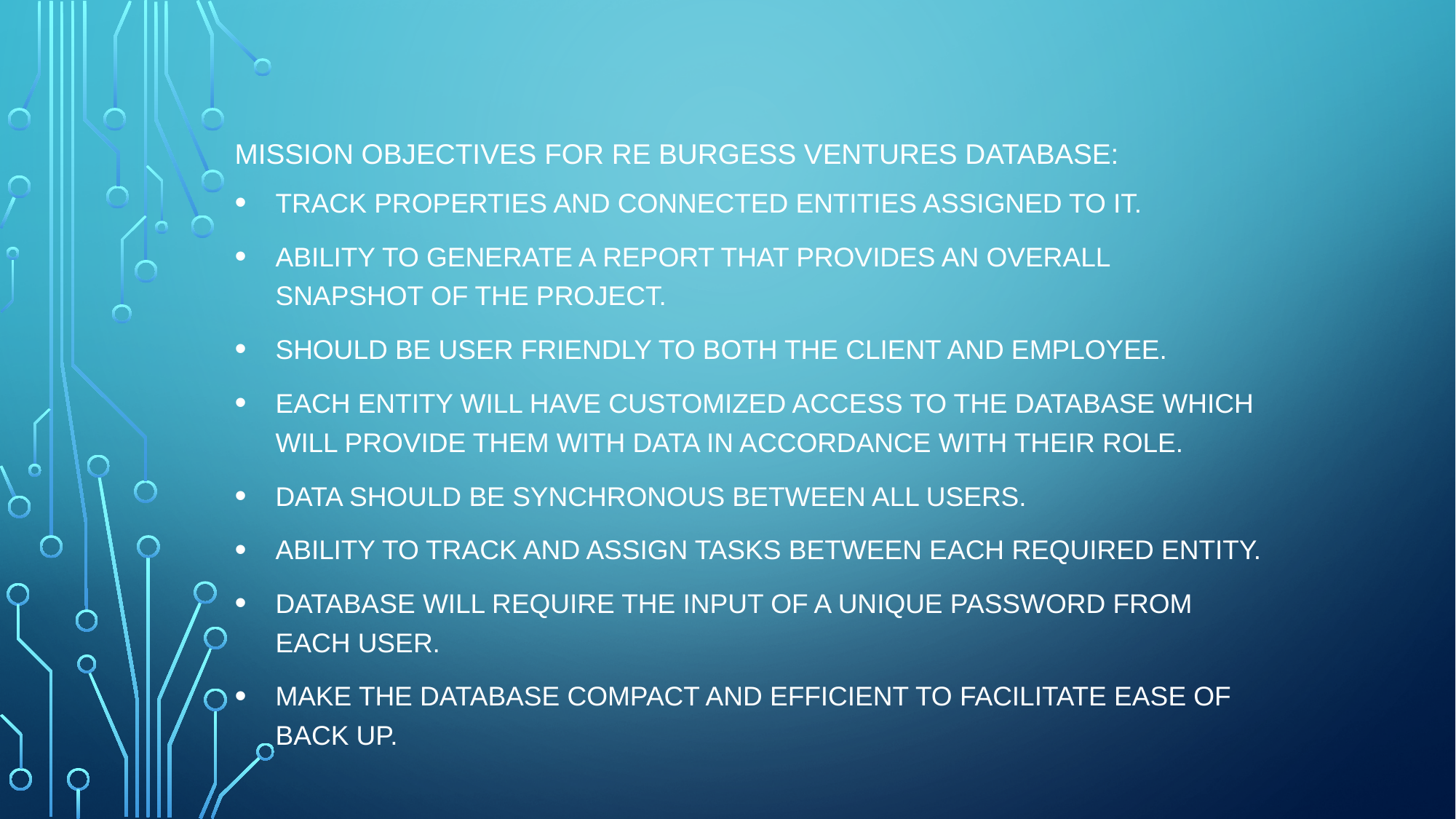

# mission objectives for re burgess ventures database:
Track properties and connected entities assigned to it.
Ability to generate a report that provides an overall snapshot of the project.
Should be user friendly to both the client and employee.
Each entity will have customized access to the database which will provide them with data in accordance with their role.
Data should be synchronous between all users.
Ability to track and assign tasks between each required entity.
Database will require the input of a unique password from each user.
Make the database compact and efficient to facilitate ease of back up.